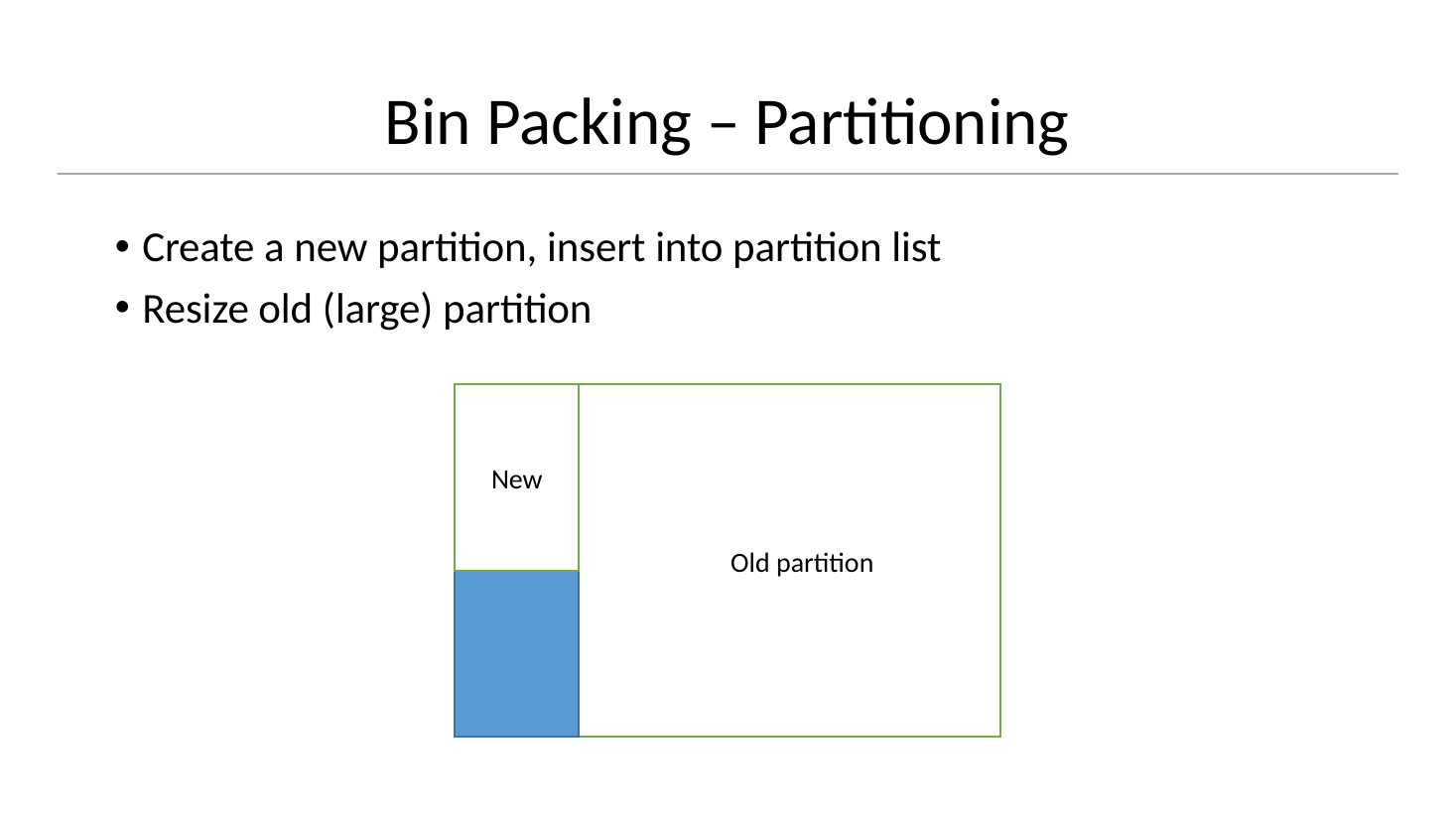

# Bin Packing – Partitioning
Create a new partition, insert into partition list
Resize old (large) partition
	Old partition
New